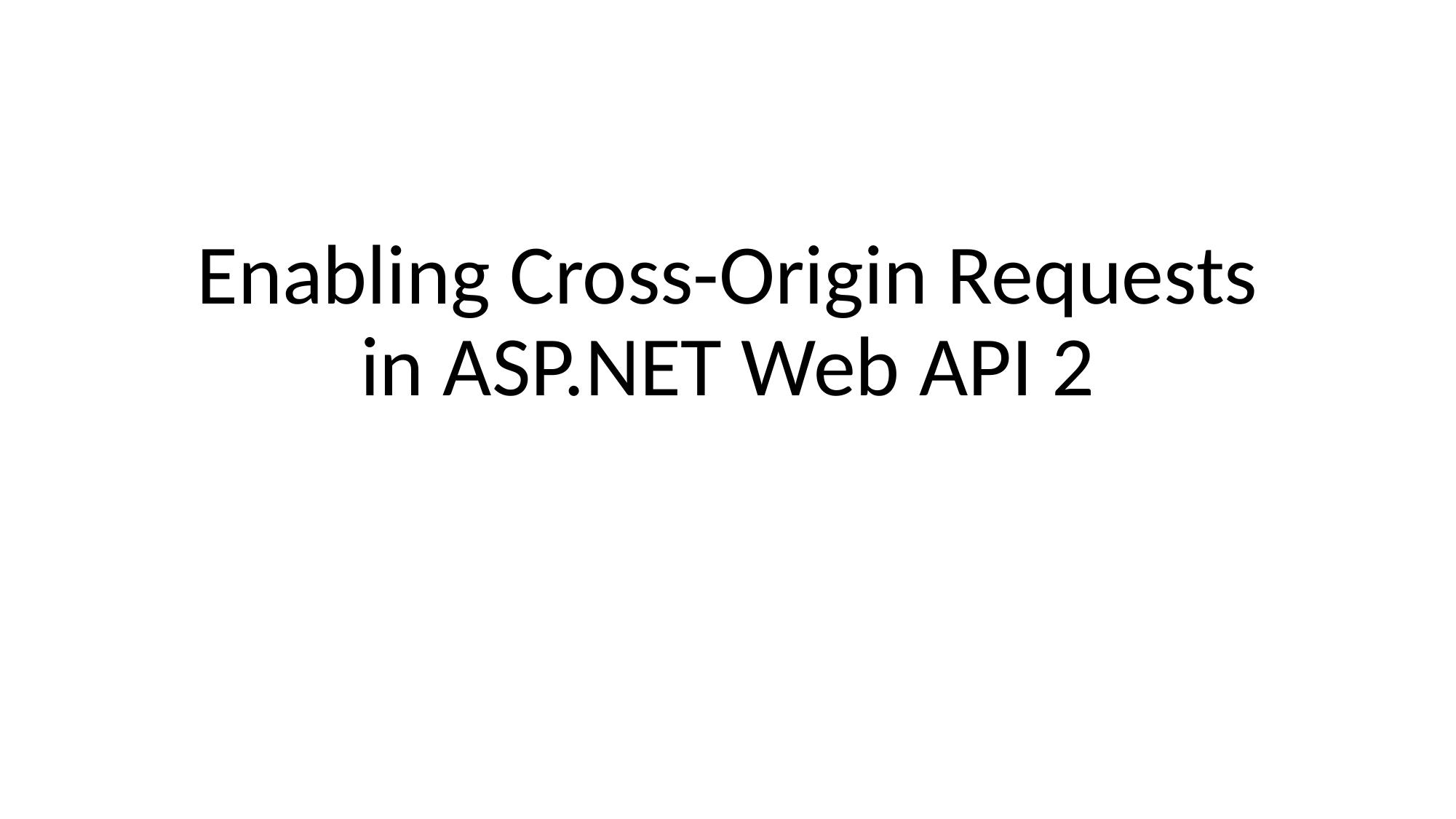

# Enabling Cross-Origin Requests in ASP.NET Web API 2